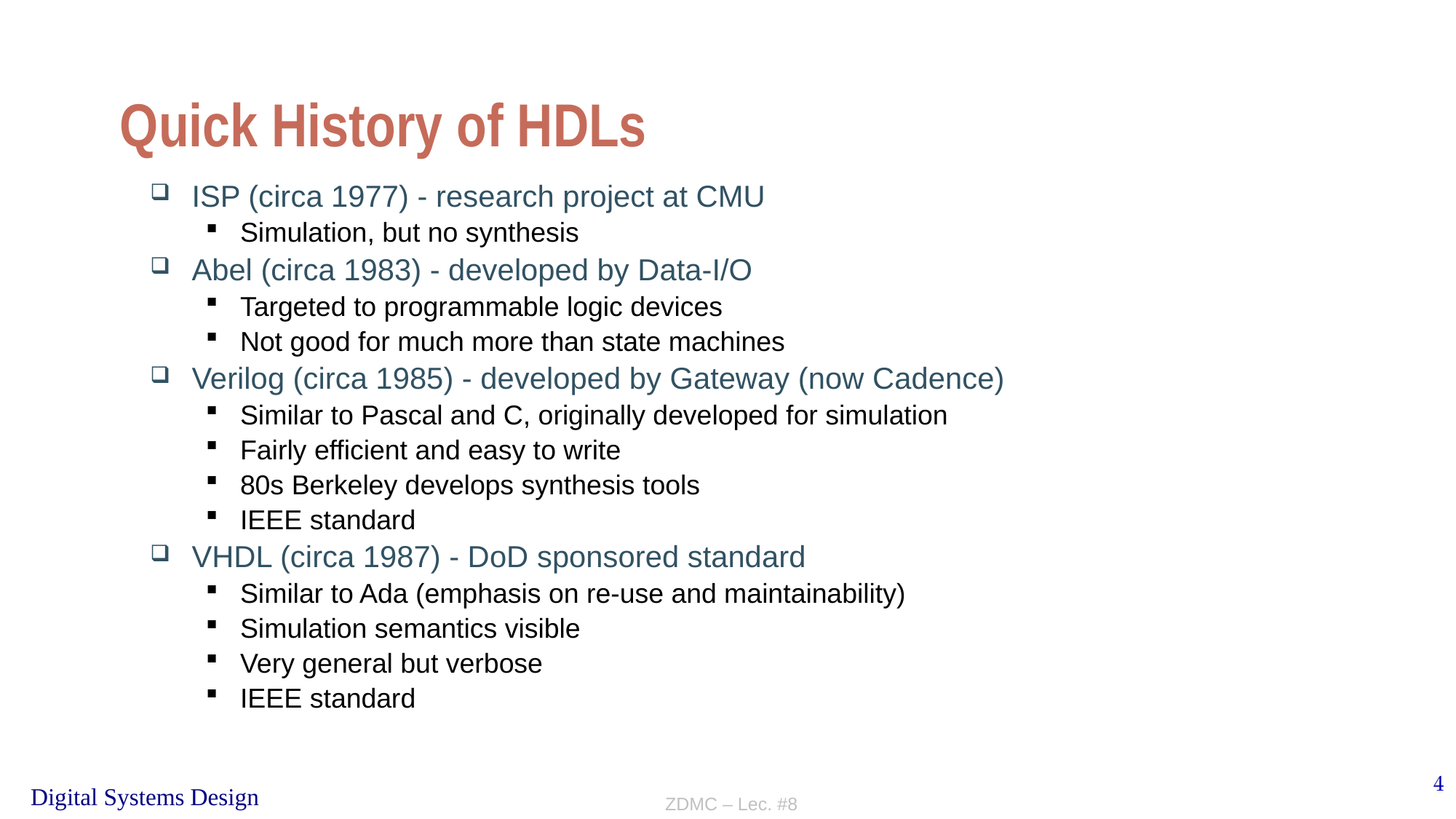

# Quick History of HDLs
ISP (circa 1977) - research project at CMU
Simulation, but no synthesis
Abel (circa 1983) - developed by Data-I/O
Targeted to programmable logic devices
Not good for much more than state machines
Verilog (circa 1985) - developed by Gateway (now Cadence)
Similar to Pascal and C, originally developed for simulation
Fairly efficient and easy to write
80s Berkeley develops synthesis tools
IEEE standard
VHDL (circa 1987) - DoD sponsored standard
Similar to Ada (emphasis on re-use and maintainability)
Simulation semantics visible
Very general but verbose
IEEE standard
ZDMC – Lec. #8
4